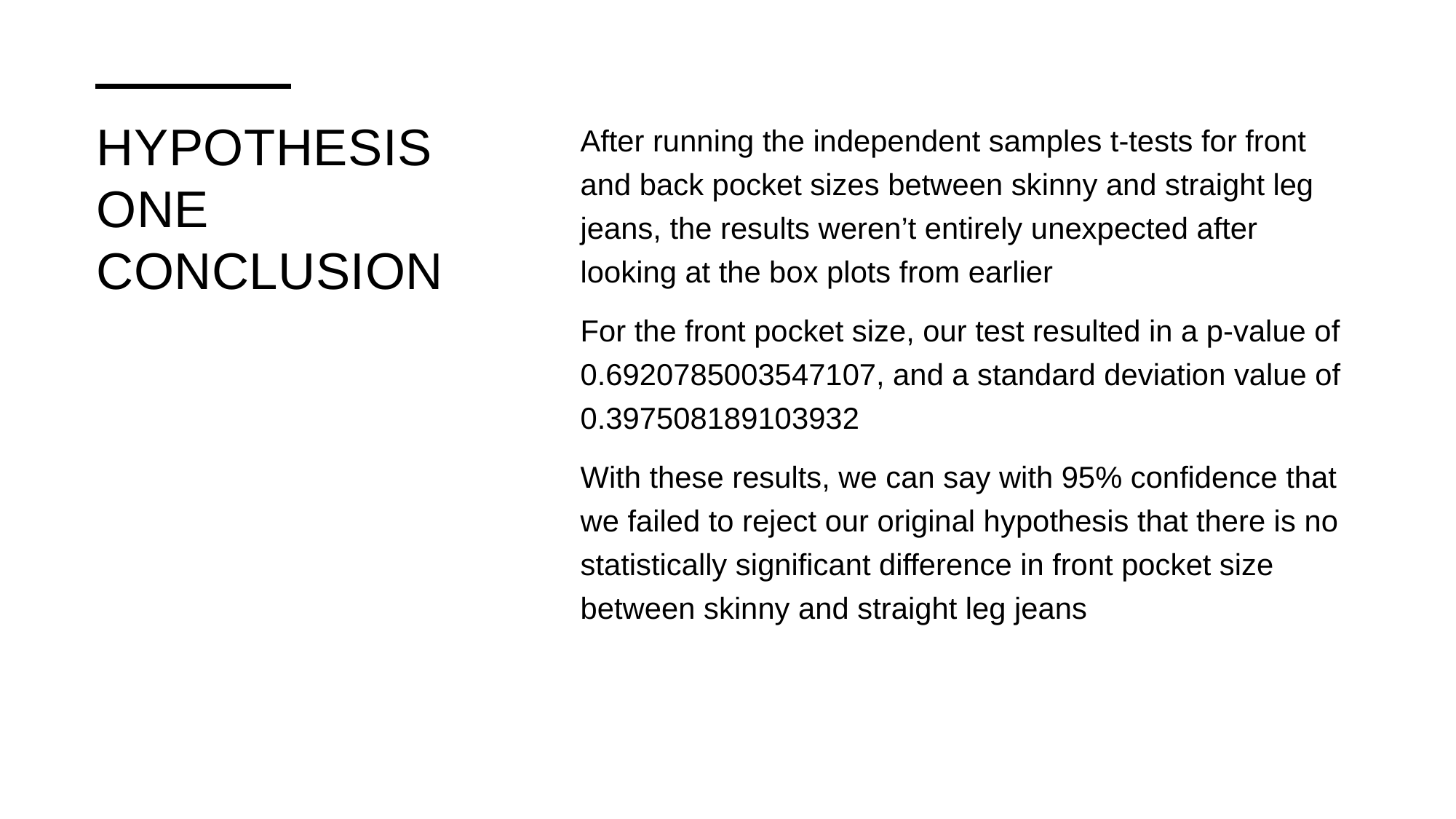

# hypothesis one conclusion
After running the independent samples t-tests for front and back pocket sizes between skinny and straight leg jeans, the results weren’t entirely unexpected after looking at the box plots from earlier
For the front pocket size, our test resulted in a p-value of 0.6920785003547107, and a standard deviation value of 0.397508189103932
With these results, we can say with 95% confidence that we failed to reject our original hypothesis that there is no statistically significant difference in front pocket size between skinny and straight leg jeans